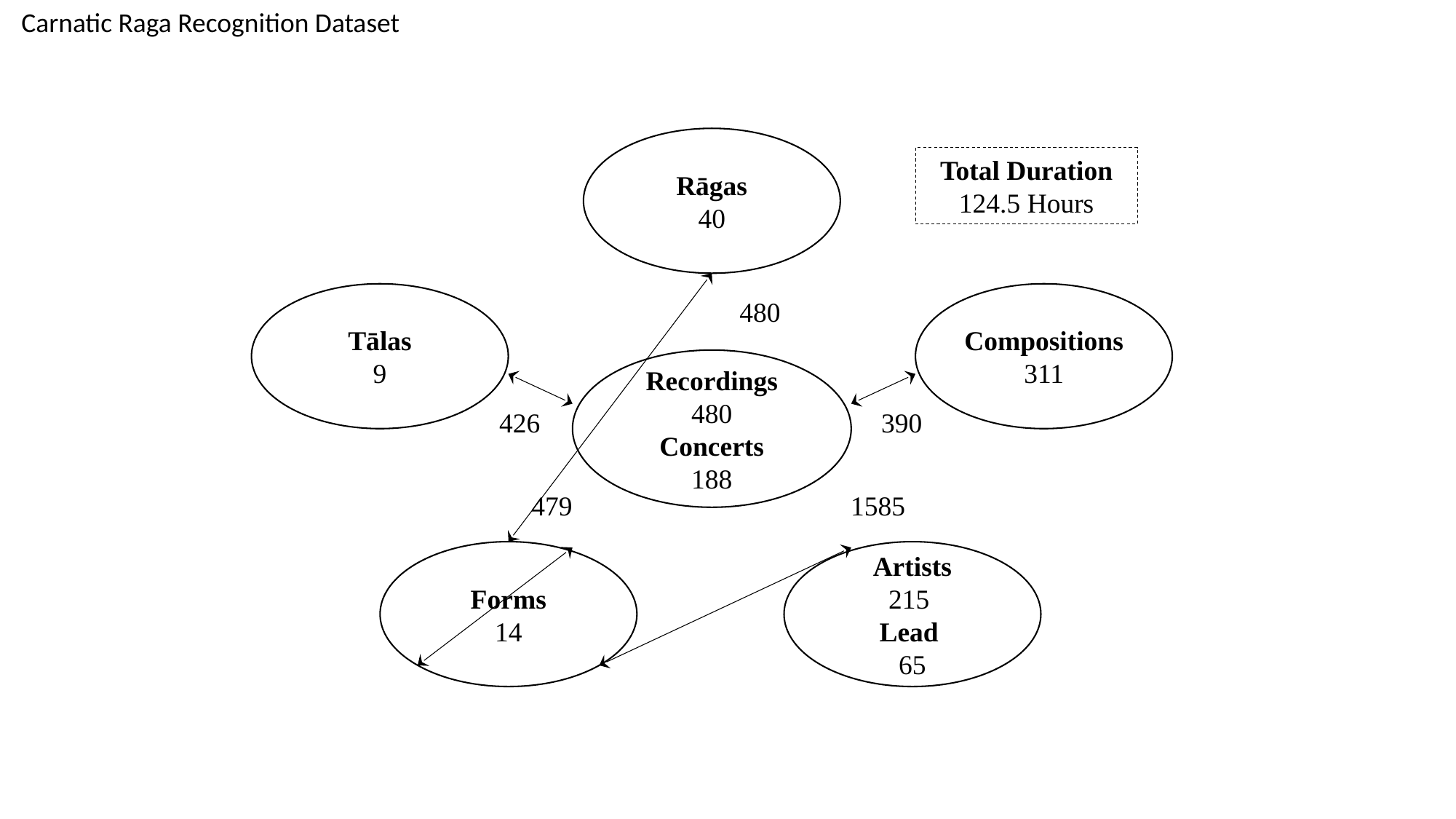

Carnatic Raga Recognition Dataset
Rāgas
40
Total Duration
124.5 Hours
Tālas
9
Compositions
311
480
Recordings
480
Concerts
188
426
390
479
1585
Forms
14
Artists
215
Lead
65